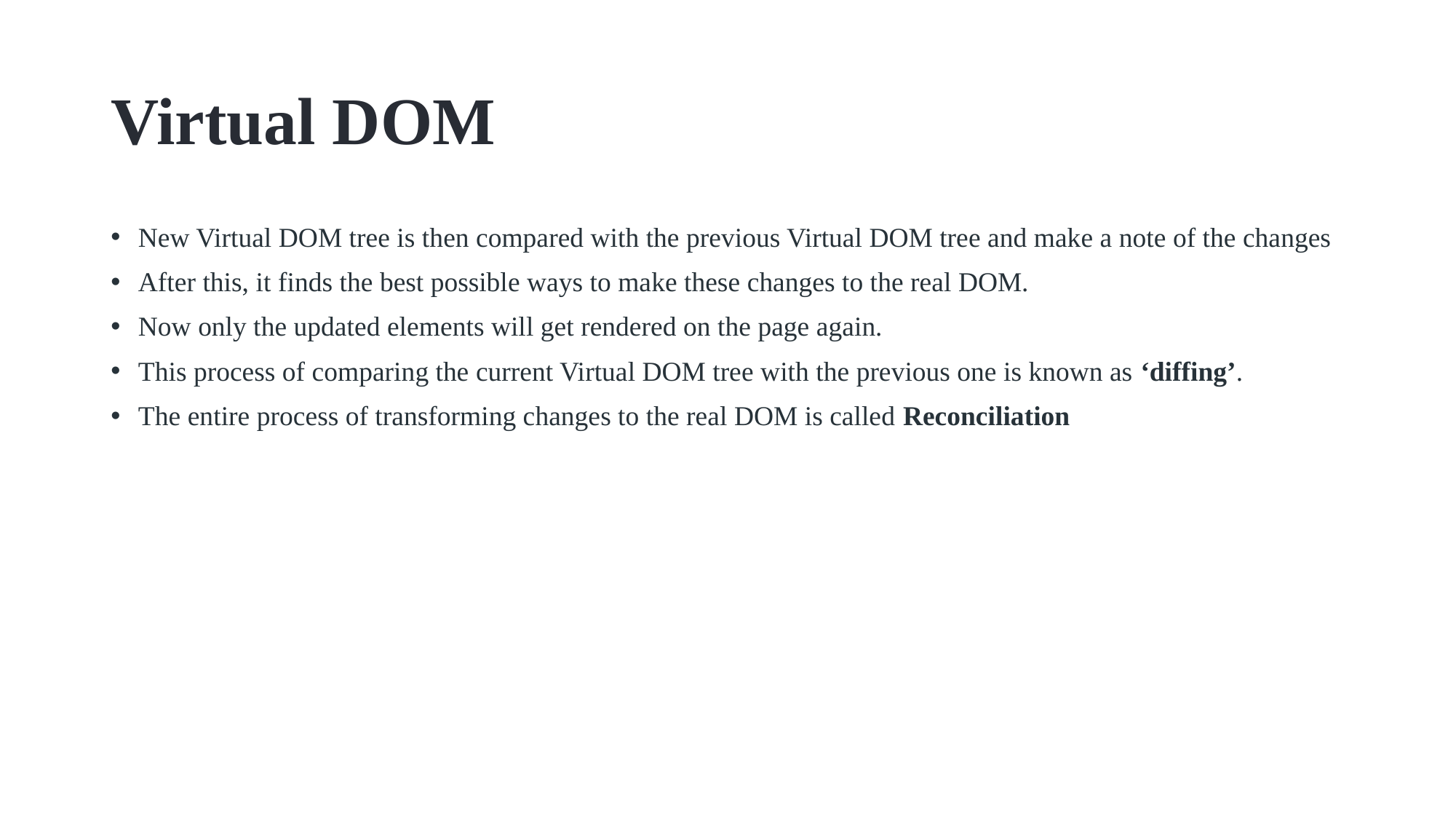

# Virtual DOM
New Virtual DOM tree is then compared with the previous Virtual DOM tree and make a note of the changes
After this, it finds the best possible ways to make these changes to the real DOM.
Now only the updated elements will get rendered on the page again.
This process of comparing the current Virtual DOM tree with the previous one is known as ‘diffing’.
The entire process of transforming changes to the real DOM is called Reconciliation